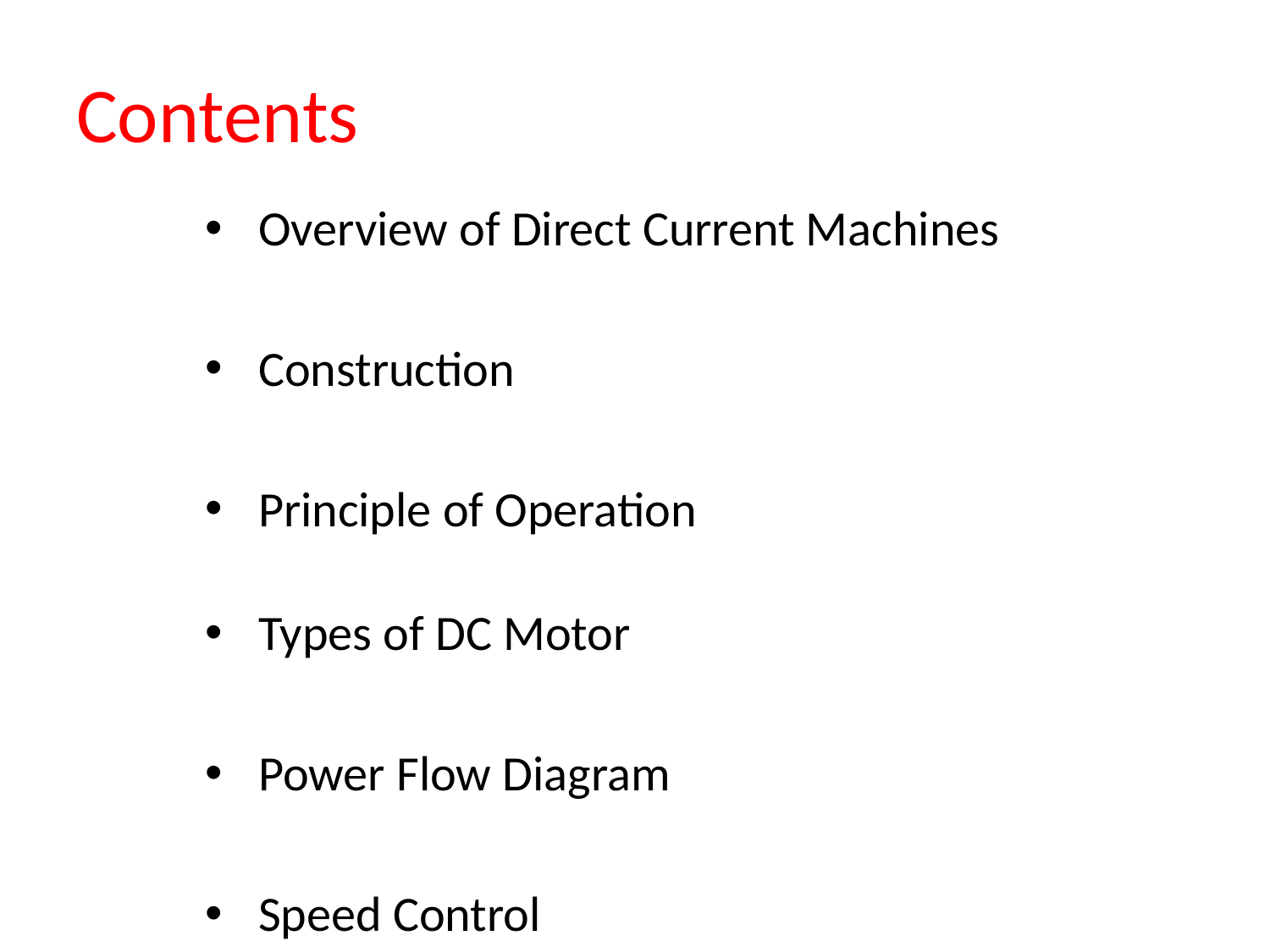

# Contents
Overview of Direct Current Machines

Construction

Principle of Operation

Types of DC Motor

Power Flow Diagram

Speed Control